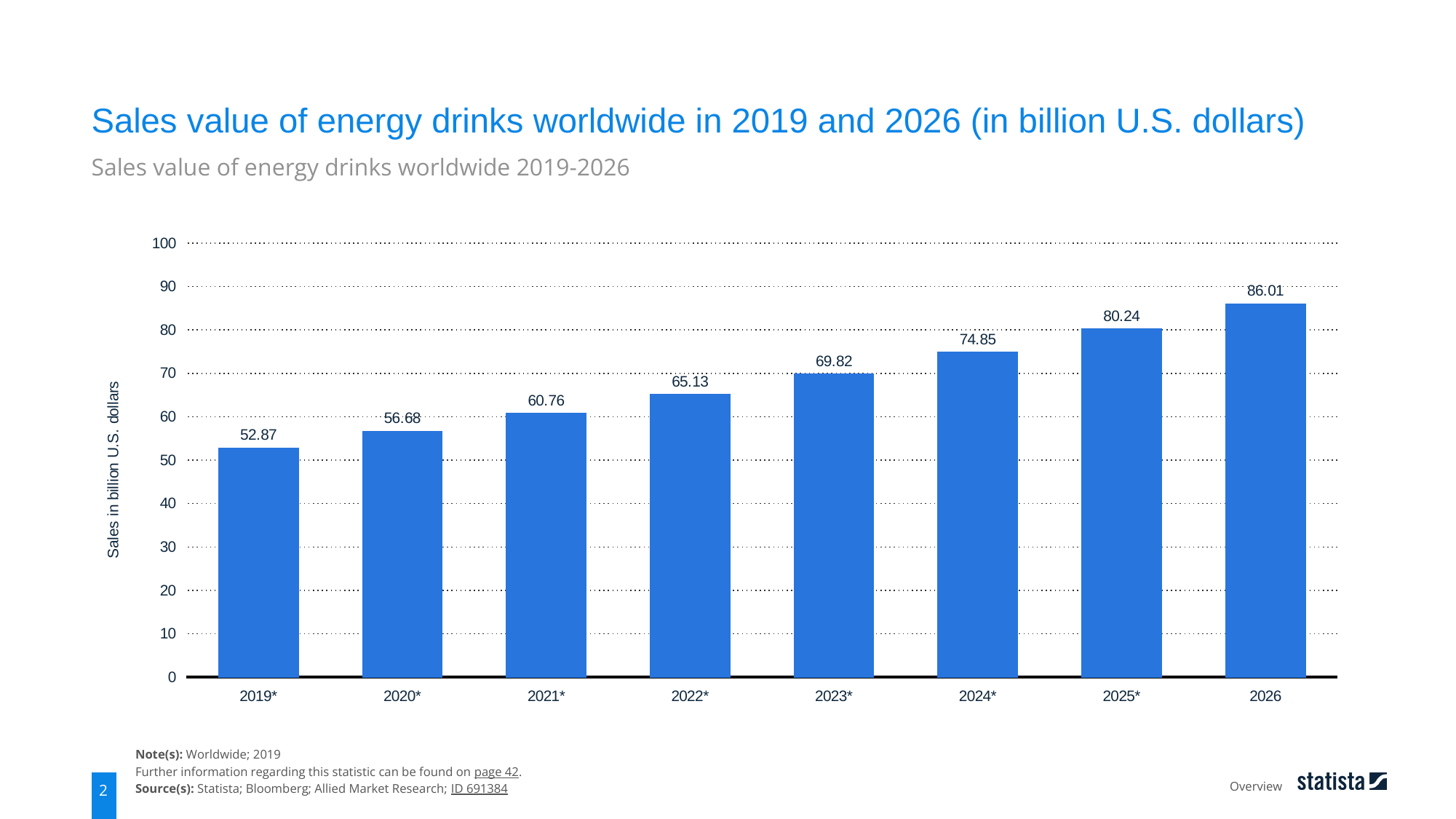

Sales value of energy drinks worldwide in 2019 and 2026 (in billion U.S. dollars)
Sales value of energy drinks worldwide 2019-2026

### Chart

| Category | data |
|---|---|
| 2019* | 52.87 |
| 2020* | 56.68 |
| 2021* | 60.76 |
| 2022* | 65.13 |
| 2023* | 69.82 |
| 2024* | 74.85 |
| 2025* | 80.24 |
| 2026 | 86.01 |
Note(s): Worldwide; 2019
Further information regarding this statistic can be found on page 42.
Source(s): Statista; Bloomberg; Allied Market Research; ID 691384
Overview

2